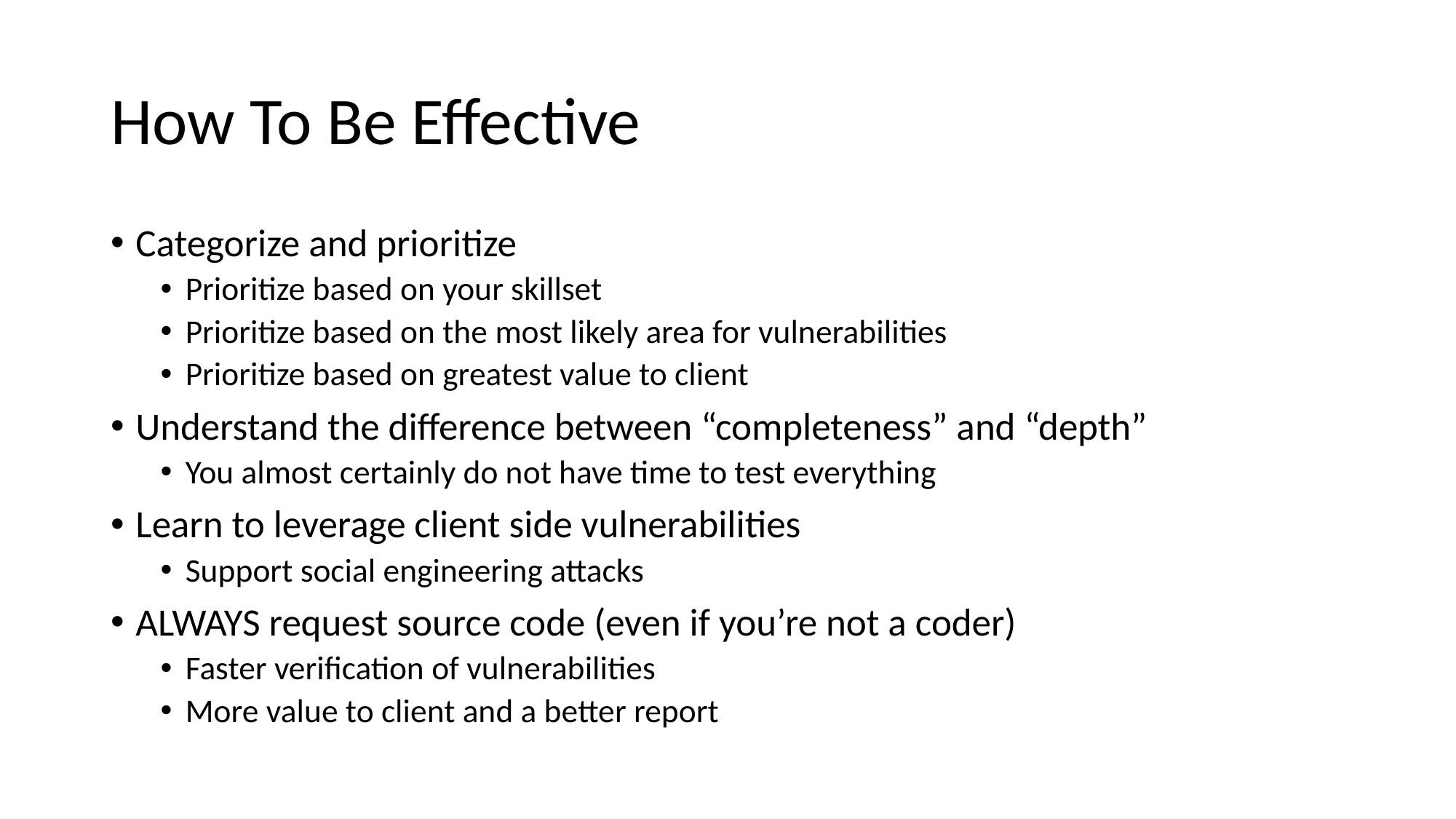

# How To Be Effective
Categorize and prioritize
Prioritize based on your skillset
Prioritize based on the most likely area for vulnerabilities
Prioritize based on greatest value to client
Understand the difference between “completeness” and “depth”
You almost certainly do not have time to test everything
Learn to leverage client side vulnerabilities
Support social engineering attacks
ALWAYS request source code (even if you’re not a coder)
Faster verification of vulnerabilities
More value to client and a better report